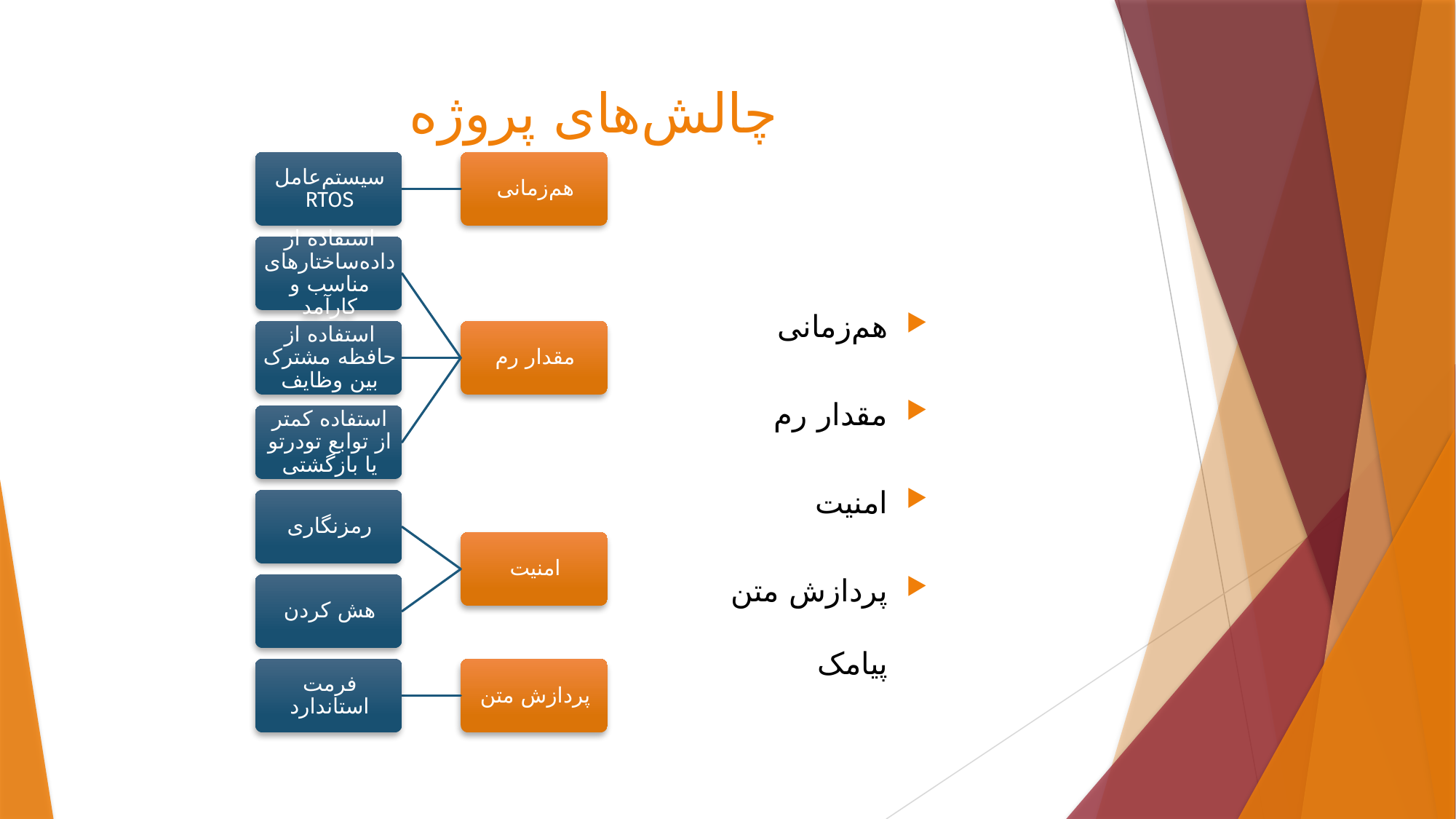

# چالش‌های پروژه
هم‌زمانی

سیستم‌عامل RTOS
مقدار رم

استفاده از داده‌ساختارهای مناسب و کارآمد

استفاده از حافظه مشترک بین وظایف

استفاده کمتر از توابع تودرتو یا بازگشتی
امنیت

رمزنگاری

هش کردن
پردازش متن

فرمت استاندارد
هم‌زمانی
مقدار رم
امنیت
پردازش متن پیامک